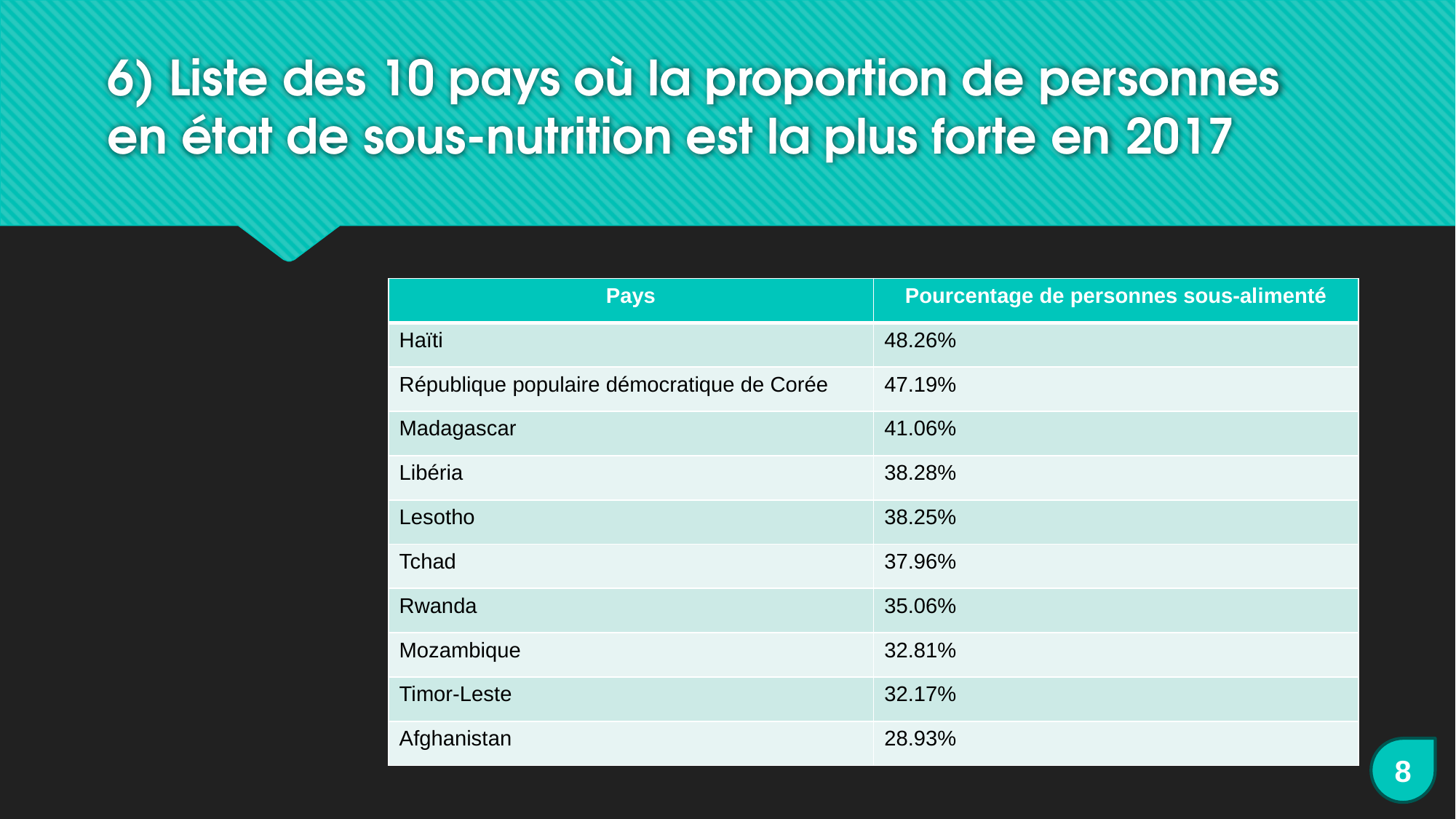

# 6) Liste des 10 pays où la proportion de personnes en état de sous-nutrition est la plus forte en 2017
| Pays | Pourcentage de personnes sous-alimenté |
| --- | --- |
| Haïti | 48.26% |
| République populaire démocratique de Corée | 47.19% |
| Madagascar | 41.06% |
| Libéria | 38.28% |
| Lesotho | 38.25% |
| Tchad | 37.96% |
| Rwanda | 35.06% |
| Mozambique | 32.81% |
| Timor-Leste | 32.17% |
| Afghanistan | 28.93% |
8